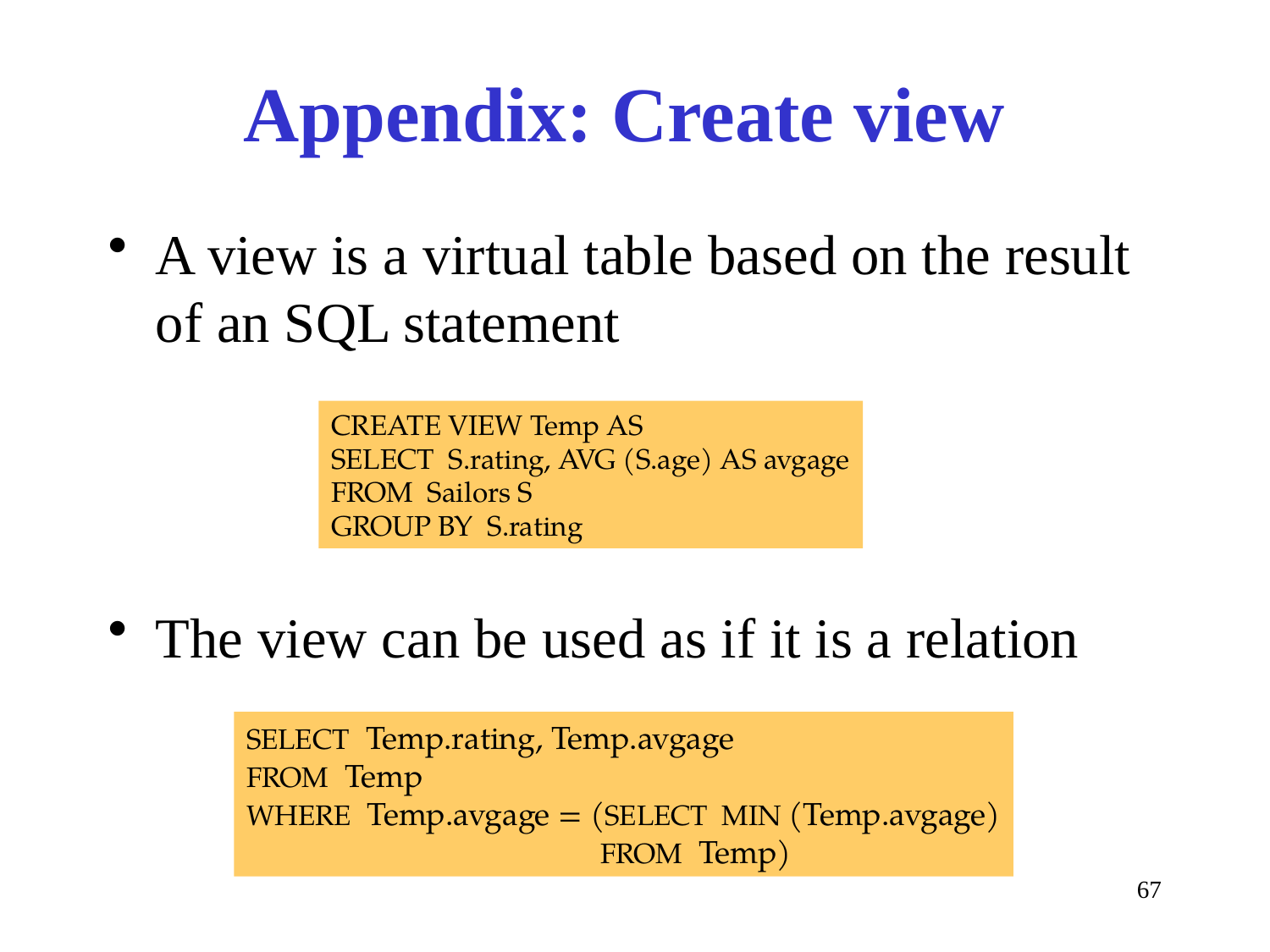

# Appendix: Create view
A view is a virtual table based on the result of an SQL statement

The view can be used as if it is a relation
CREATE VIEW Temp AS
SELECT  S.rating, AVG (S.age) AS avgage
FROM  Sailors S
GROUP BY  S.rating
SELECT  Temp.rating, Temp.avgage
FROM  Temp
WHERE  Temp.avgage = (SELECT  MIN (Temp.avgage)
                                            FROM  Temp)
67